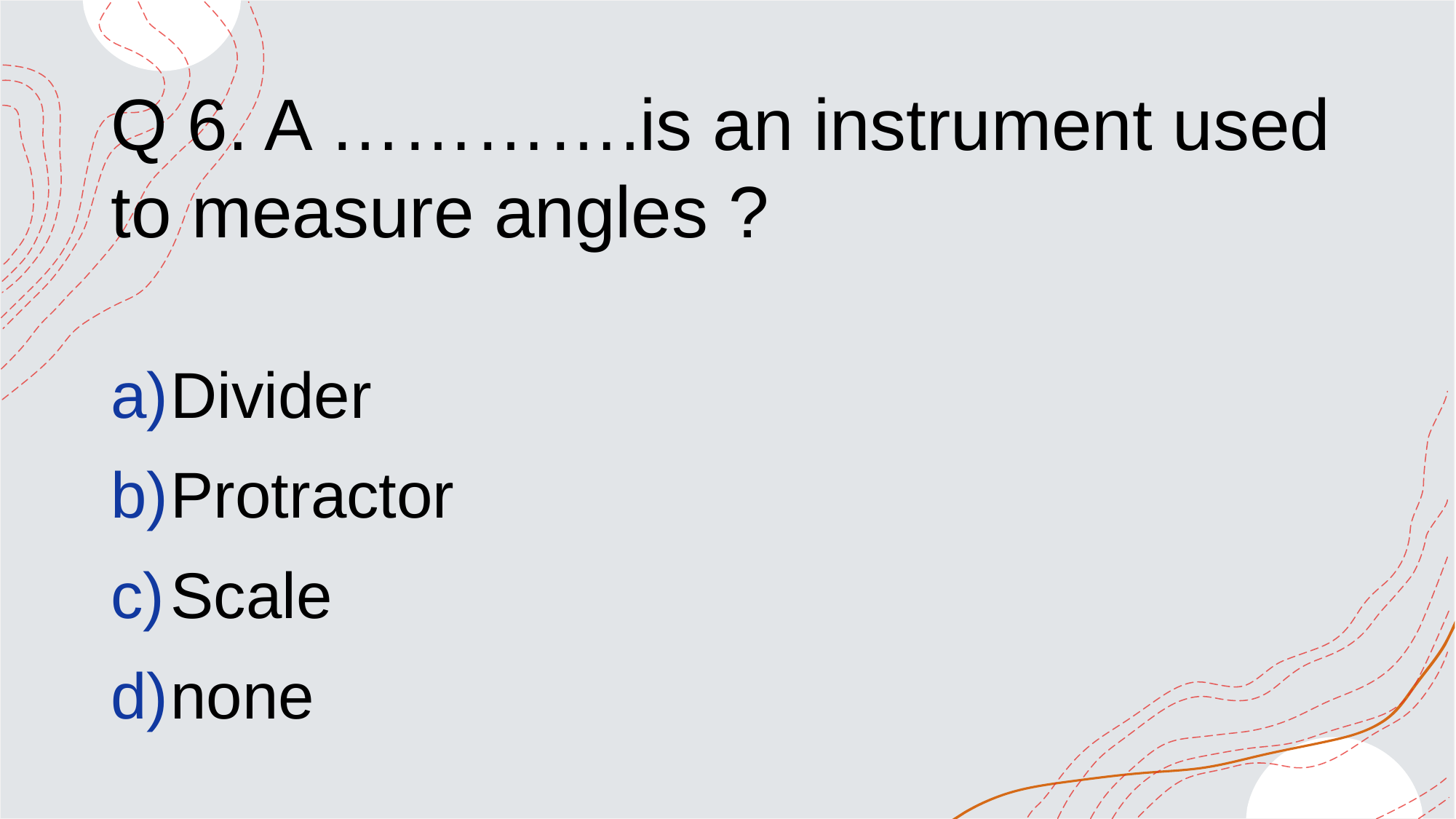

# Q 6. A ………….is an instrument used to measure angles ?
Divider
Protractor
Scale
none